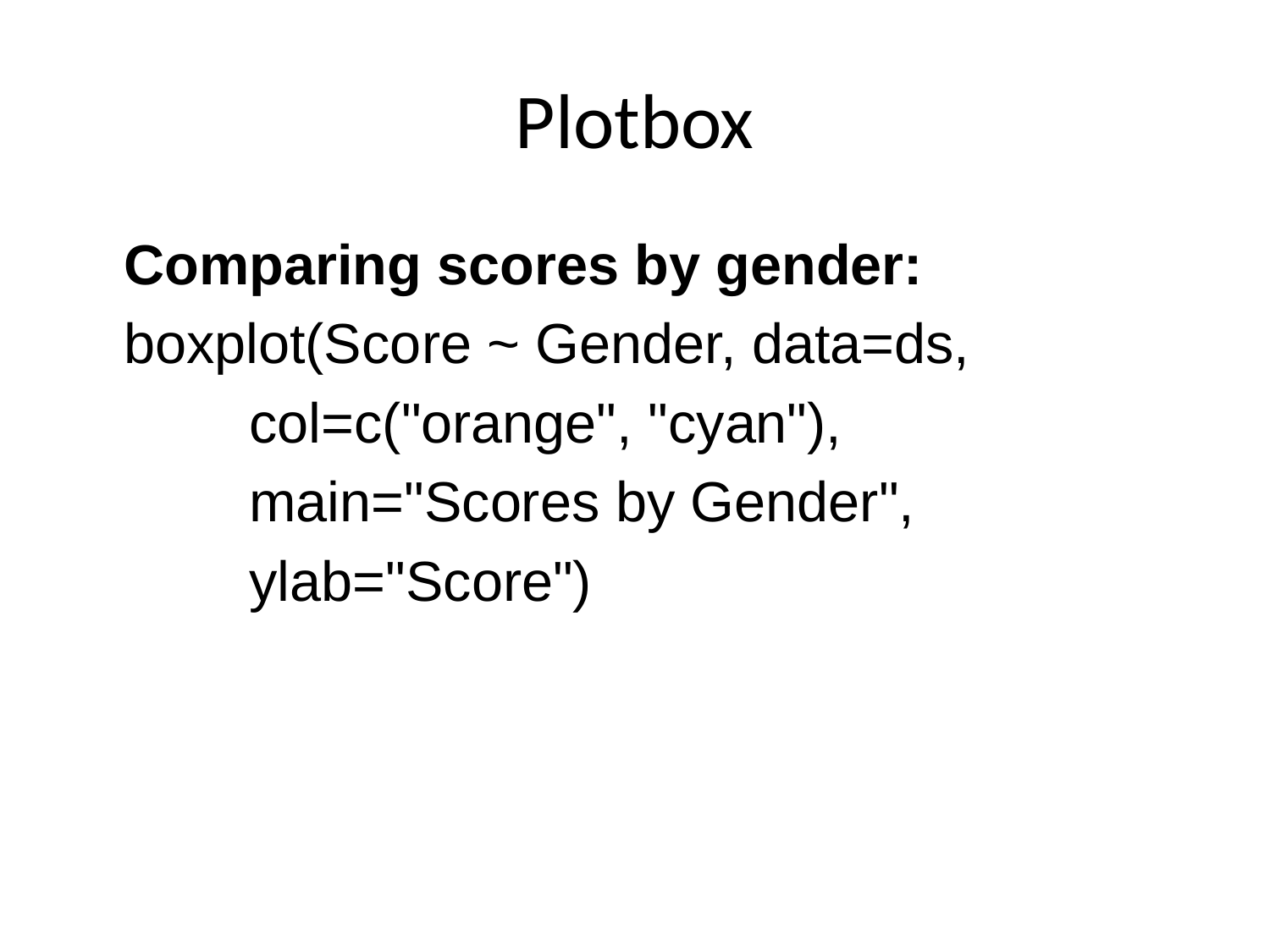

# Plotbox
Comparing scores by gender:
boxplot(Score ~ Gender, data=ds,
        col=c("orange", "cyan"),
        main="Scores by Gender",
        ylab="Score")